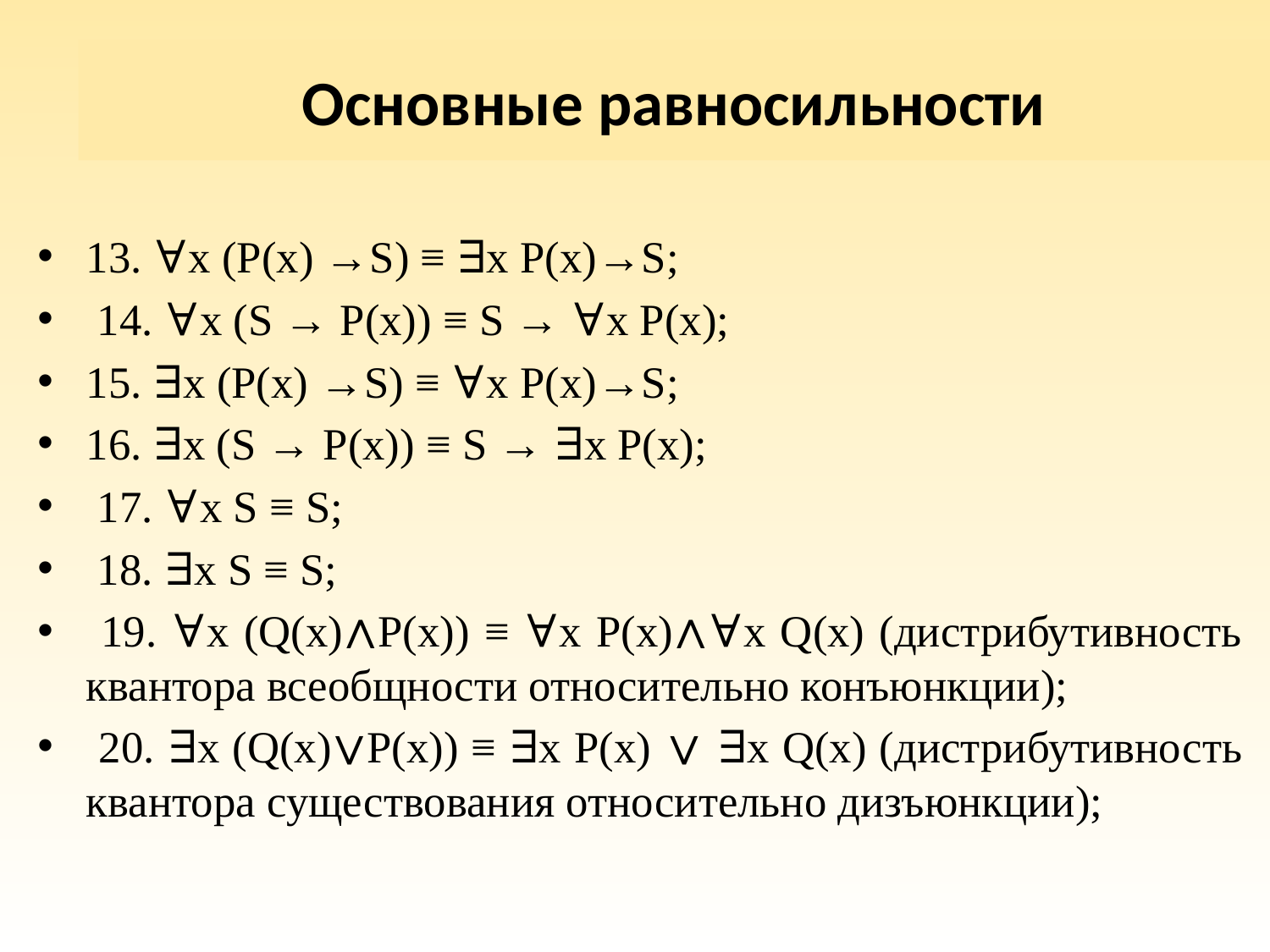

# Основные равносильности
13. ∀x (P(x) →S) ≡ ∃x P(x)→S;
 14. ∀x (S → P(x)) ≡ S → ∀x P(x);
15. ∃x (P(x) →S) ≡ ∀x P(x)→S;
16. ∃x (S → P(x)) ≡ S → ∃x P(x);
 17. ∀x S ≡ S;
 18. ∃x S ≡ S;
 19. ∀x (Q(x)∧P(x)) ≡ ∀x P(x)∧∀x Q(x) (дистрибутивность квантора всеобщности относительно конъюнкции);
 20. ∃x (Q(x)∨P(x)) ≡ ∃x P(x) ∨ ∃x Q(x) (дистрибутивность квантора существования относительно дизъюнкции);